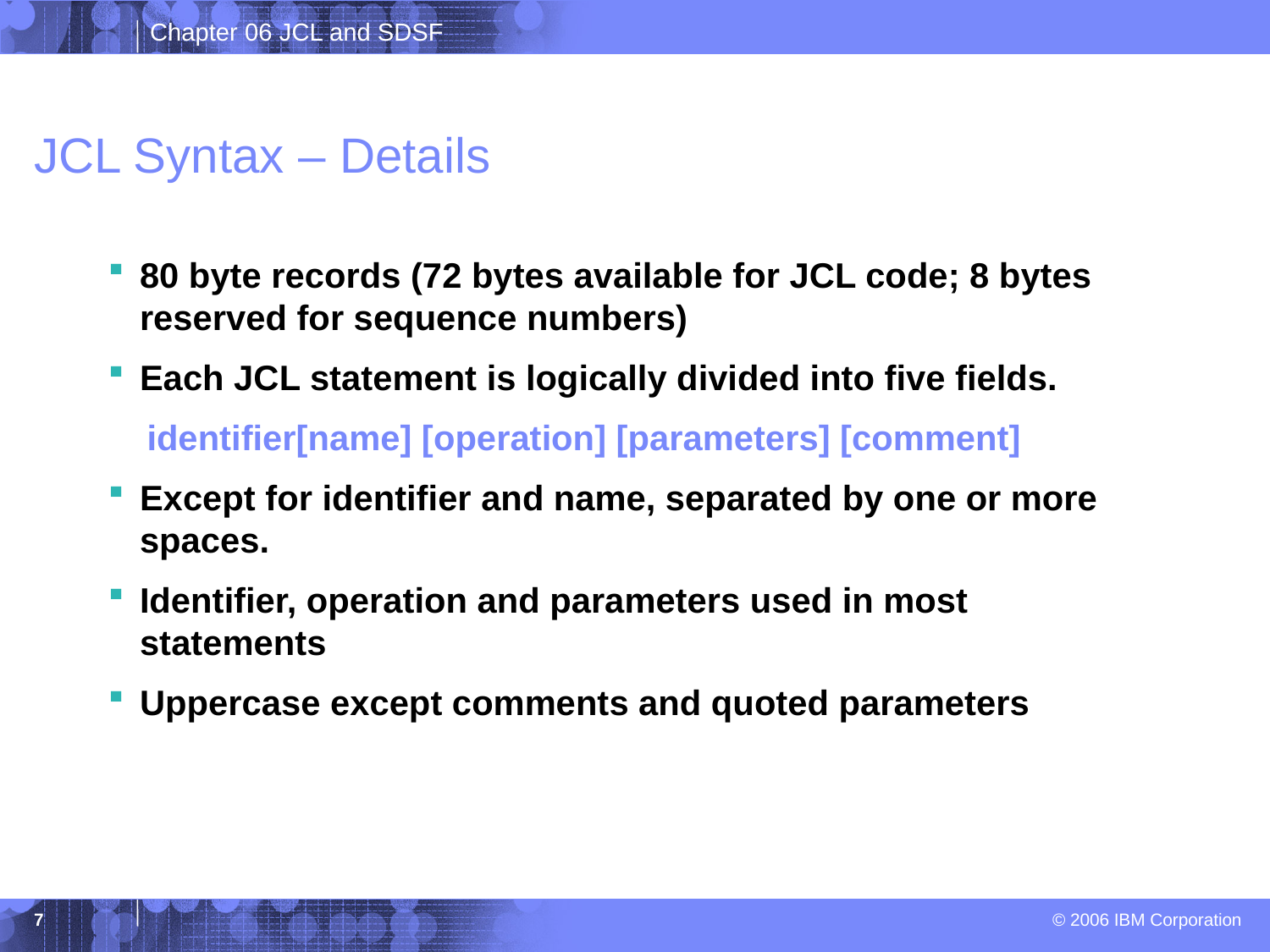

# JCL Syntax – Details
80 byte records (72 bytes available for JCL code; 8 bytes reserved for sequence numbers)
Each JCL statement is logically divided into five fields.
    identifier[name] [operation] [parameters] [comment]
Except for identifier and name, separated by one or more spaces.
Identifier, operation and parameters used in most statements
Uppercase except comments and quoted parameters
7